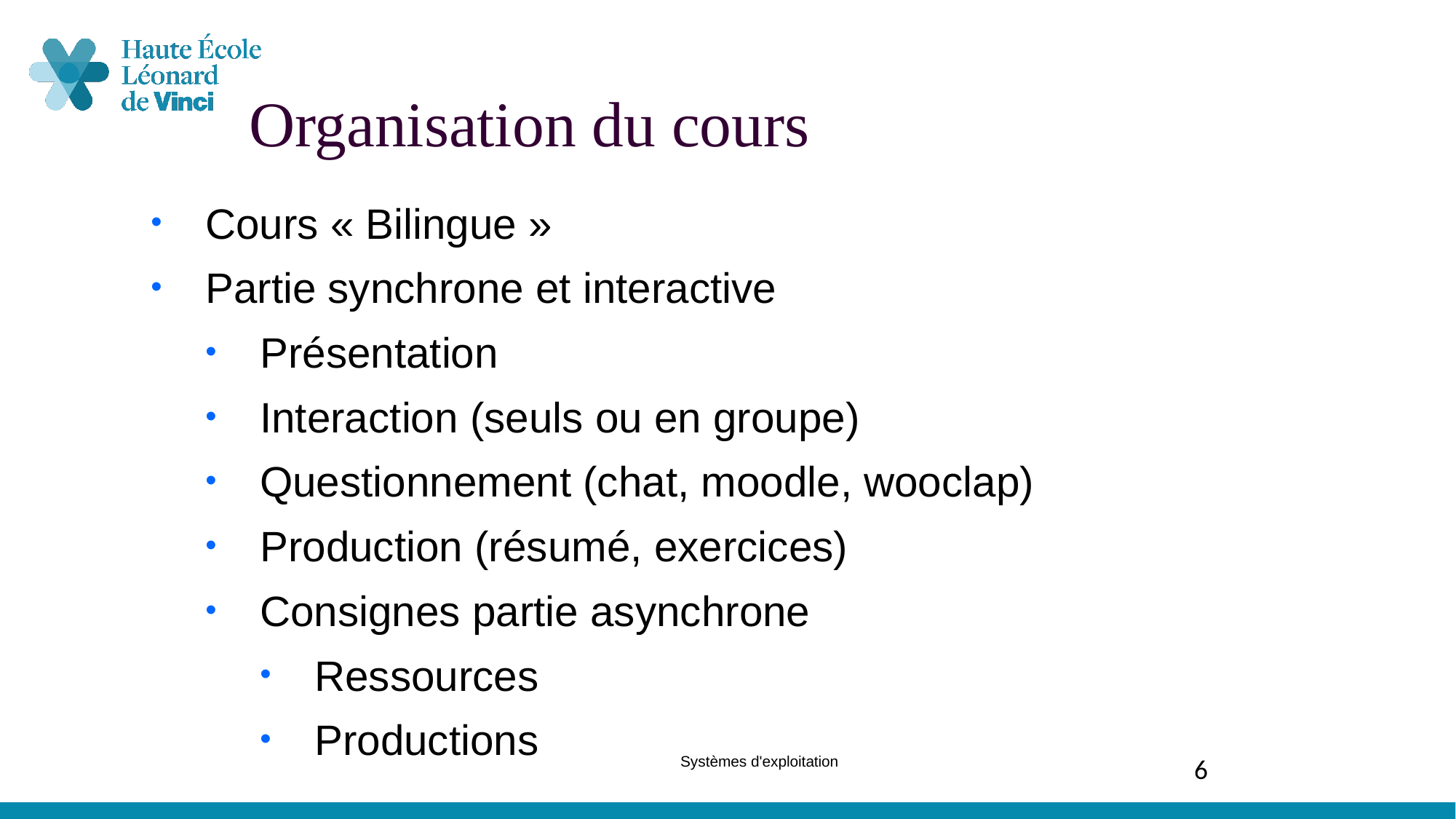

Organisation du cours
Cours « Bilingue »
Partie synchrone et interactive
Présentation
Interaction (seuls ou en groupe)
Questionnement (chat, moodle, wooclap)
Production (résumé, exercices)
Consignes partie asynchrone
Ressources
Productions
Systèmes d'exploitation
6